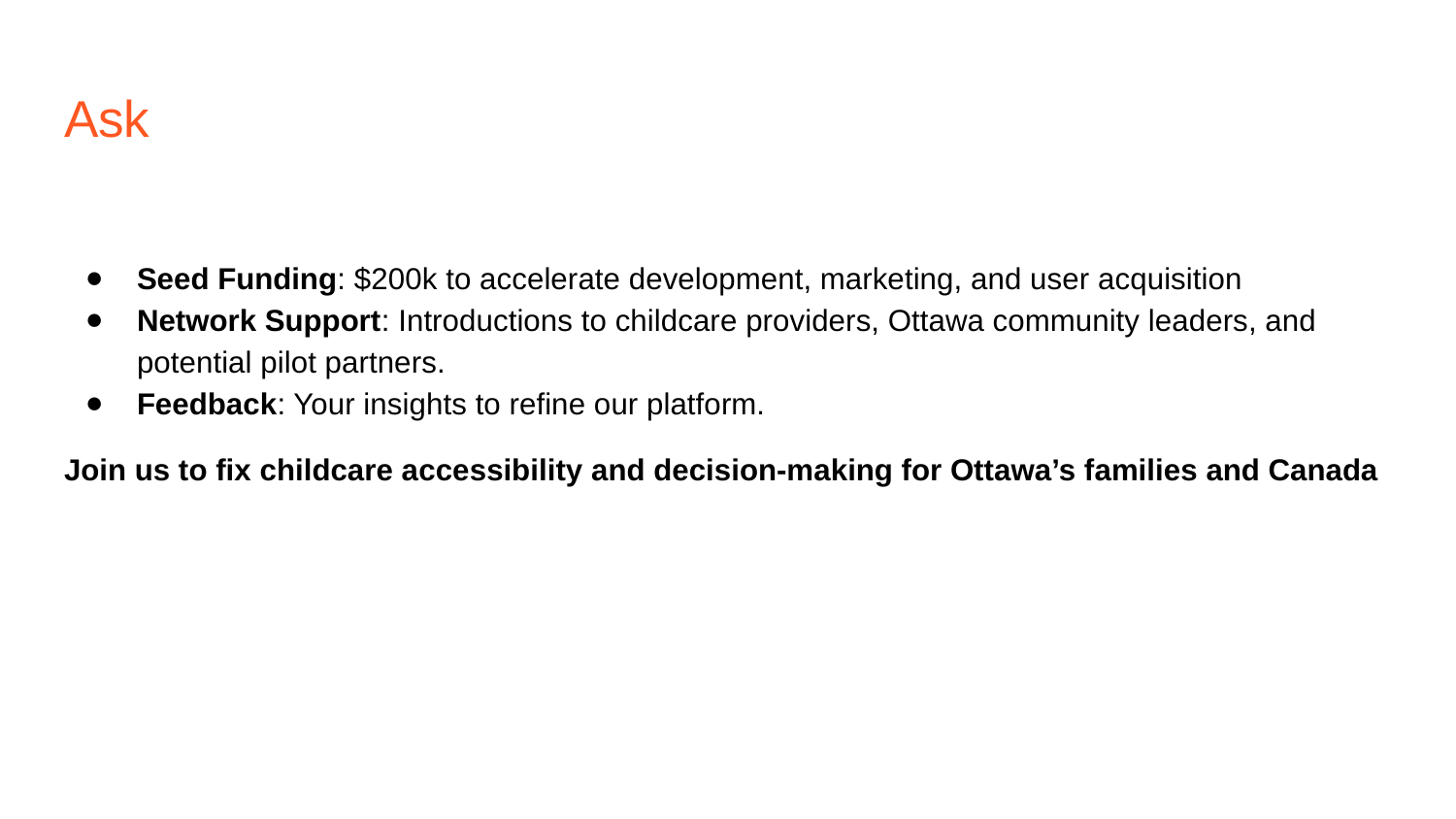

# Ask

Seed Funding: $200k to accelerate development, marketing, and user acquisition
Network Support: Introductions to childcare providers, Ottawa community leaders, and potential pilot partners.
Feedback: Your insights to refine our platform.
Join us to fix childcare accessibility and decision-making for Ottawa’s families and Canada